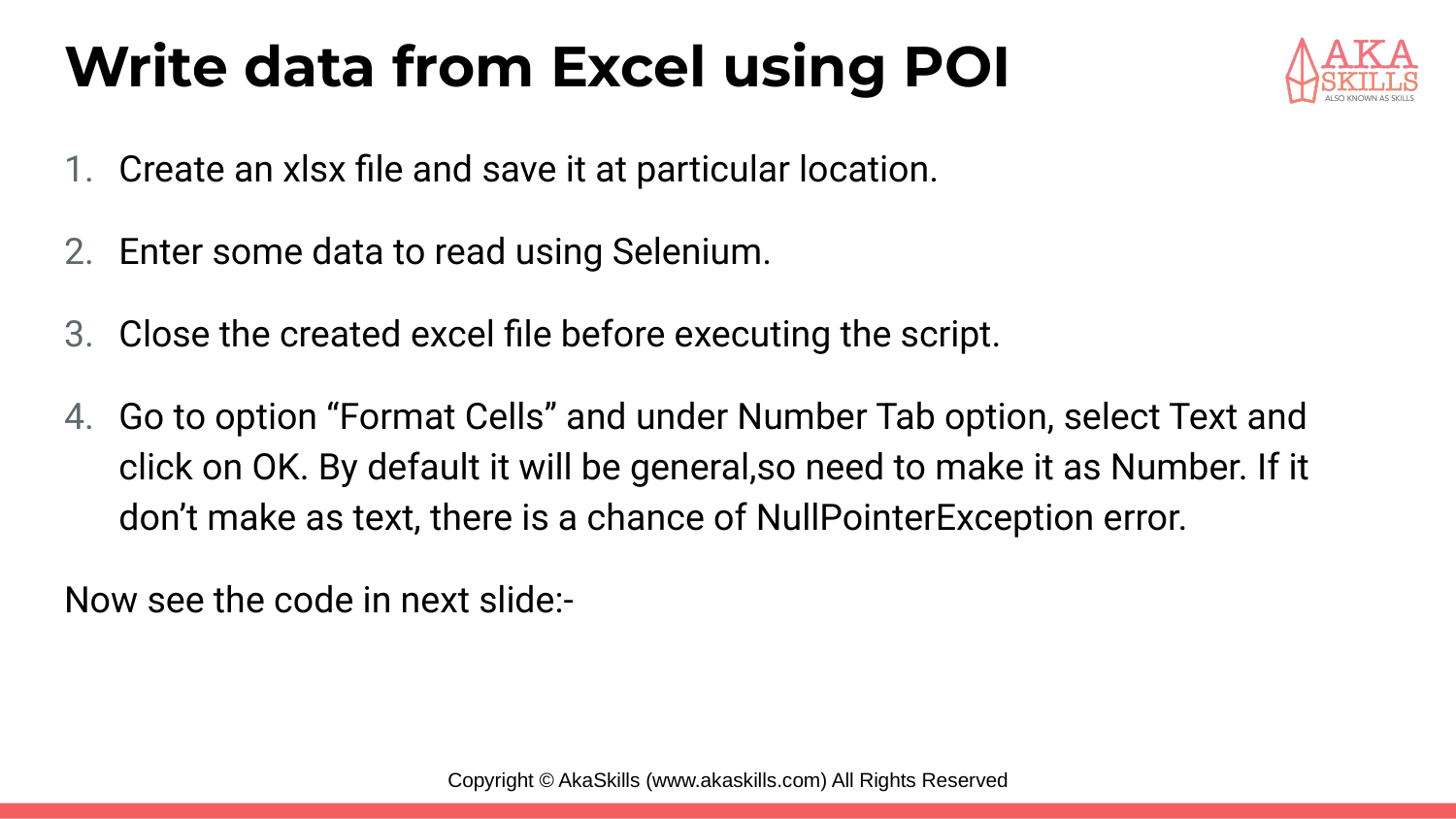

# Write data from Excel using POI
Create an xlsx file and save it at particular location.
Enter some data to read using Selenium.
Close the created excel file before executing the script.
Go to option “Format Cells” and under Number Tab option, select Text and click on OK. By default it will be general,so need to make it as Number. If it don’t make as text, there is a chance of NullPointerException error.
Now see the code in next slide:-